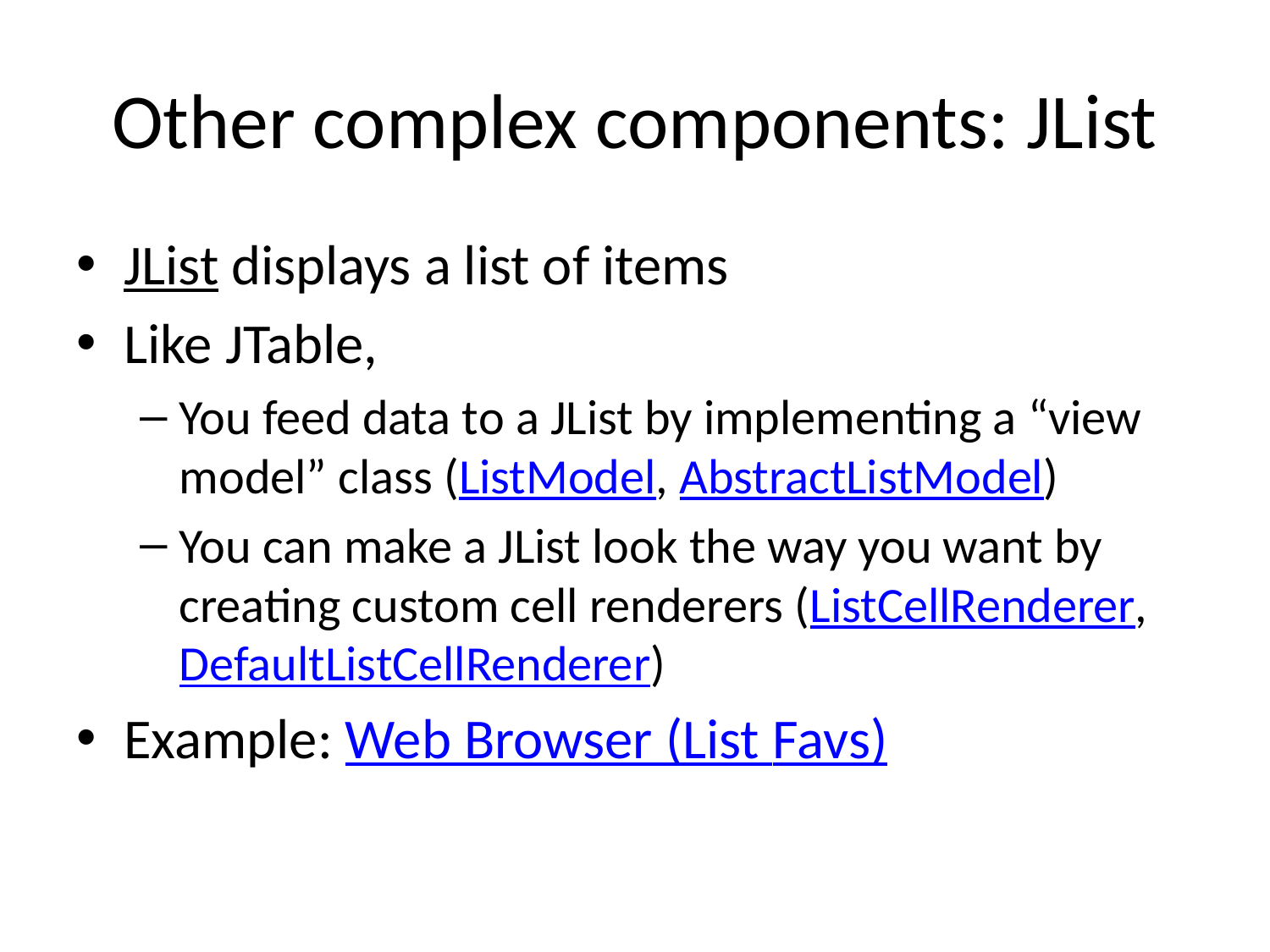

# Other complex components: JList
JList displays a list of items
Like JTable,
You feed data to a JList by implementing a “view model” class (ListModel, AbstractListModel)
You can make a JList look the way you want by creating custom cell renderers (ListCellRenderer, DefaultListCellRenderer)
Example: Web Browser (List Favs)